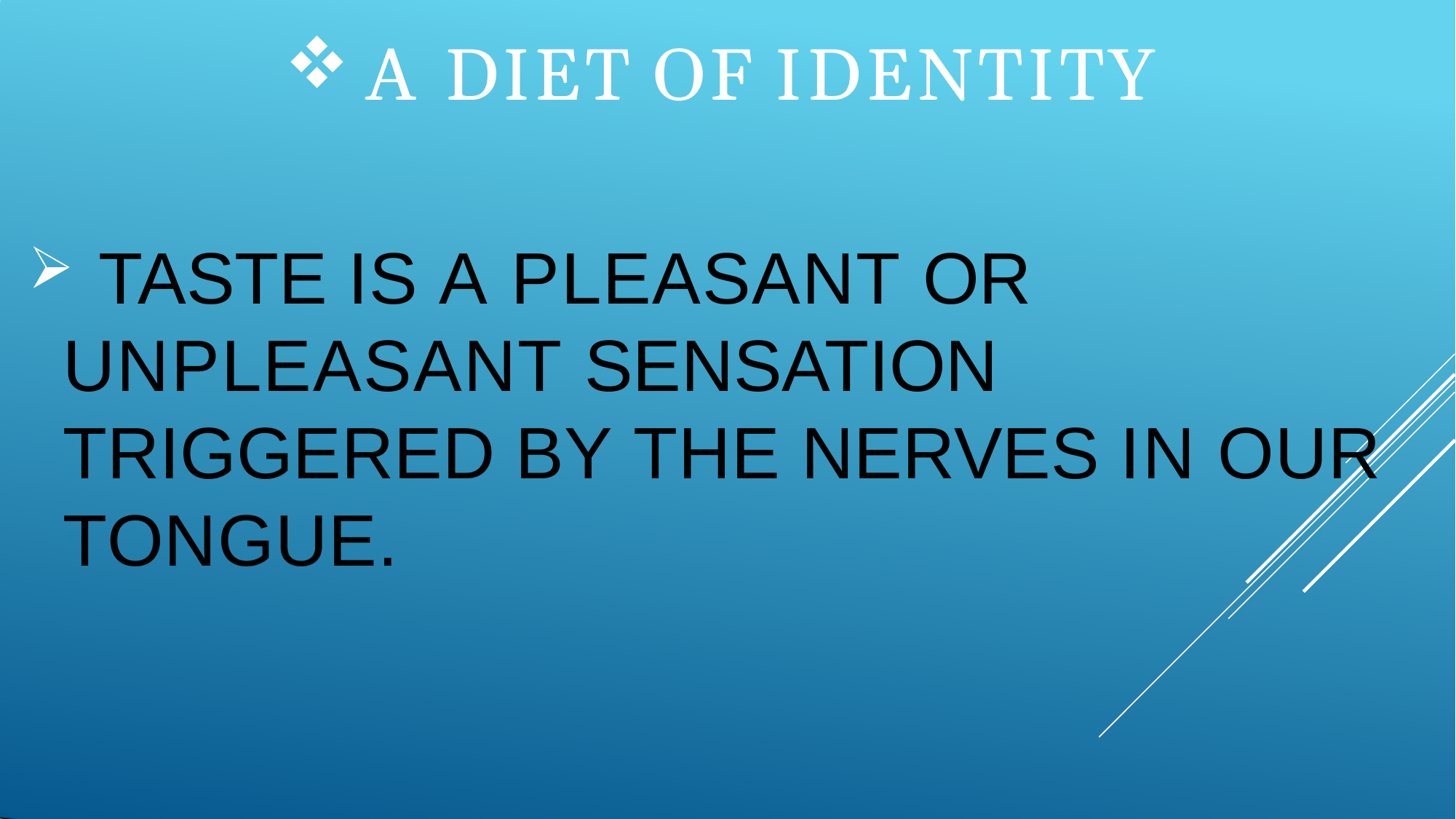

A DIET OF IDENTITY
	TASTE IS A PLEASANT OR UNPLEASANT SENSATION TRIGGERED BY THE NERVES IN OUR TONGUE.